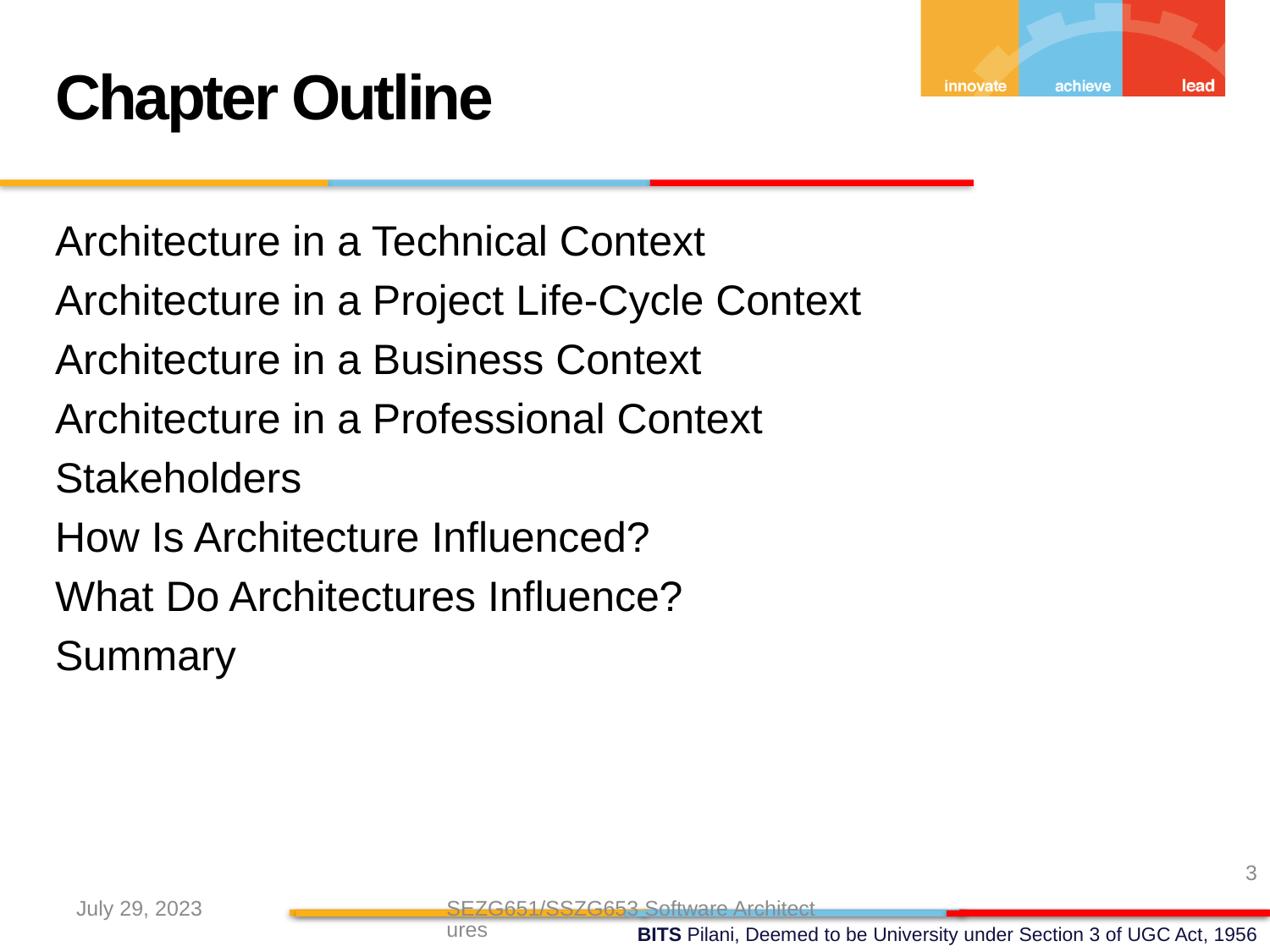

Chapter Outline
Architecture in a Technical Context
Architecture in a Project Life-Cycle Context
Architecture in a Business Context
Architecture in a Professional Context
Stakeholders
How Is Architecture Influenced?
What Do Architectures Influence?
Summary
3
July 29, 2023
SEZG651/SSZG653 Software Architectures